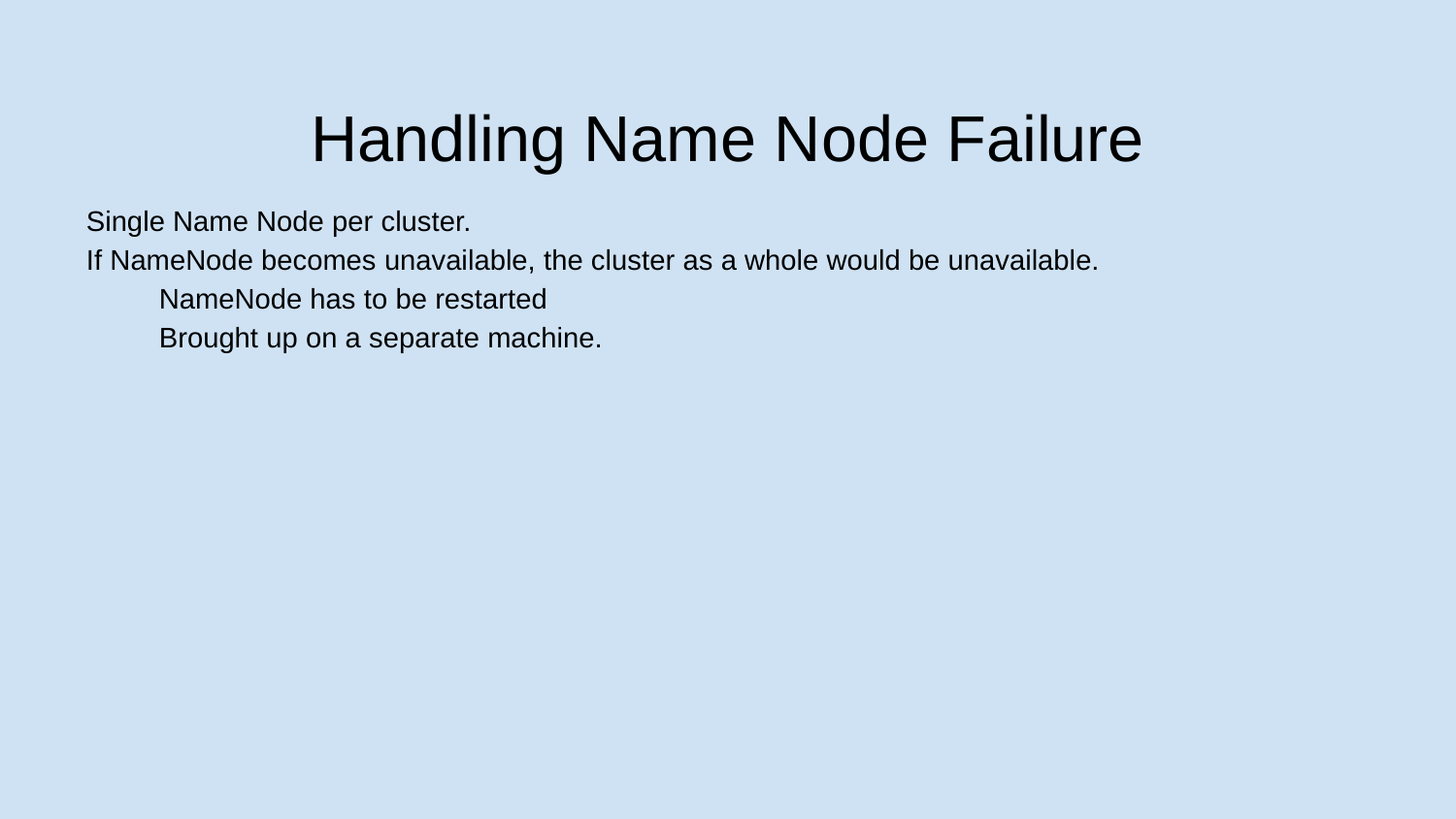

# Handling Name Node Failure

Single Name Node per cluster.
If NameNode becomes unavailable, the cluster as a whole would be unavailable.
NameNode has to be restarted
Brought up on a separate machine.